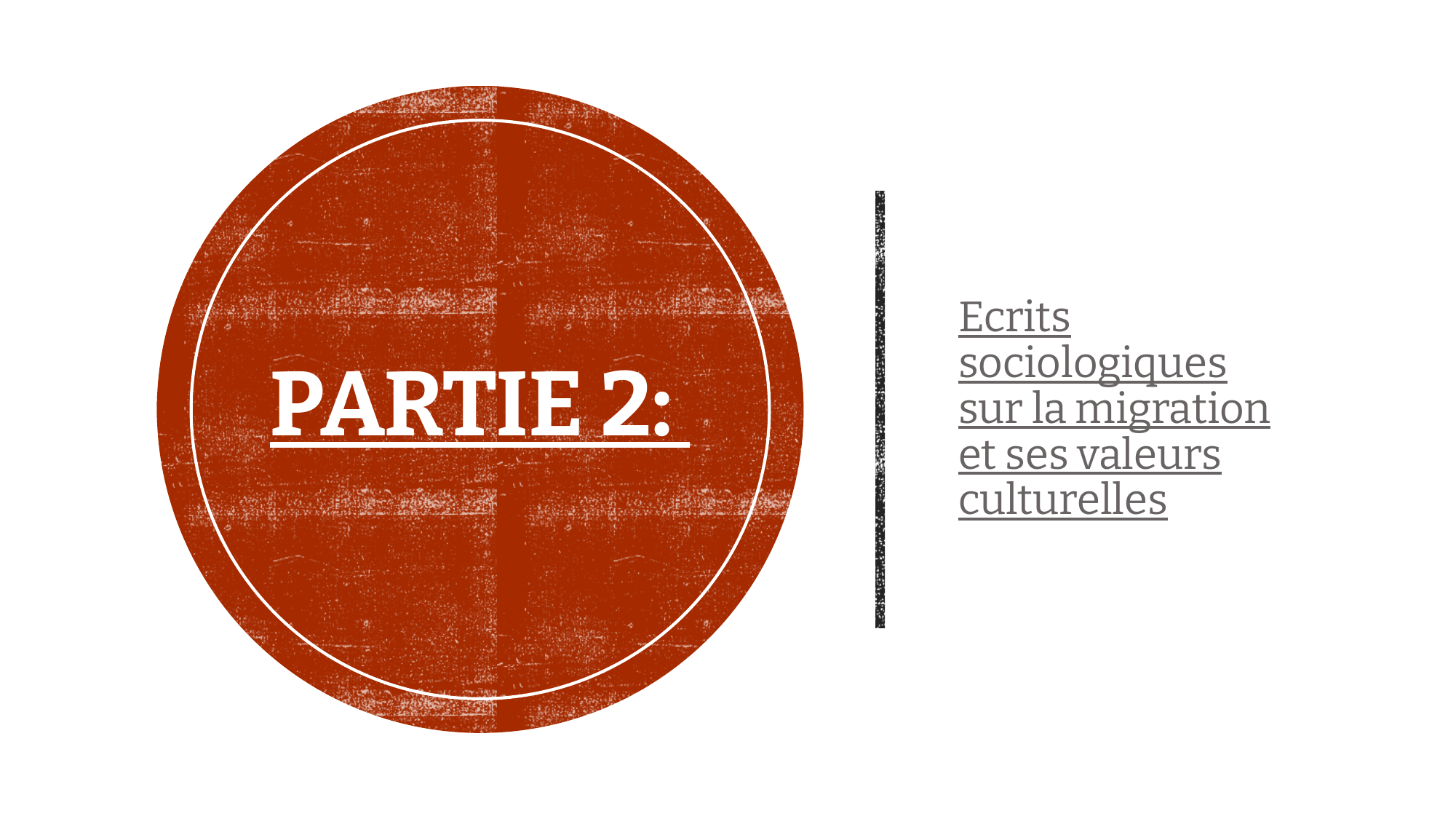

# Partie 2:

Ecrits sociologiques sur la migration et ses valeurs culturelles